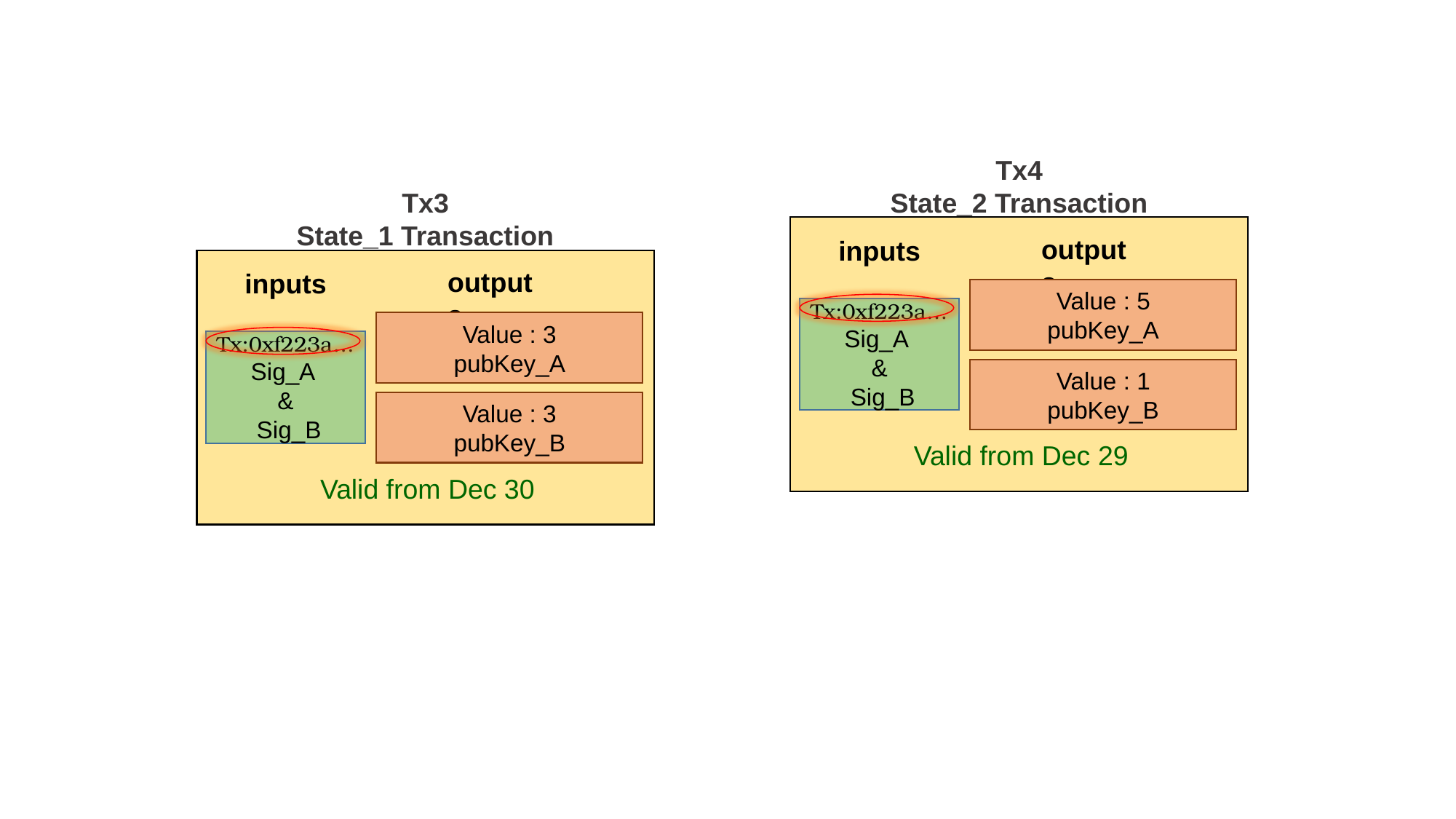

Tx4
State_2 Transaction
Tx3
State_1 Transaction

outputs
inputs

outputs
inputs
Value : 5
pubKey_A

Tx:0xf223a…
Sig_A
&
 Sig_B
Value : 3
pubKey_A

Tx:0xf223a…
Sig_A
&
 Sig_B
Value : 1
pubKey_B
Value : 3
pubKey_B
Valid from Dec 29
Valid from Dec 30